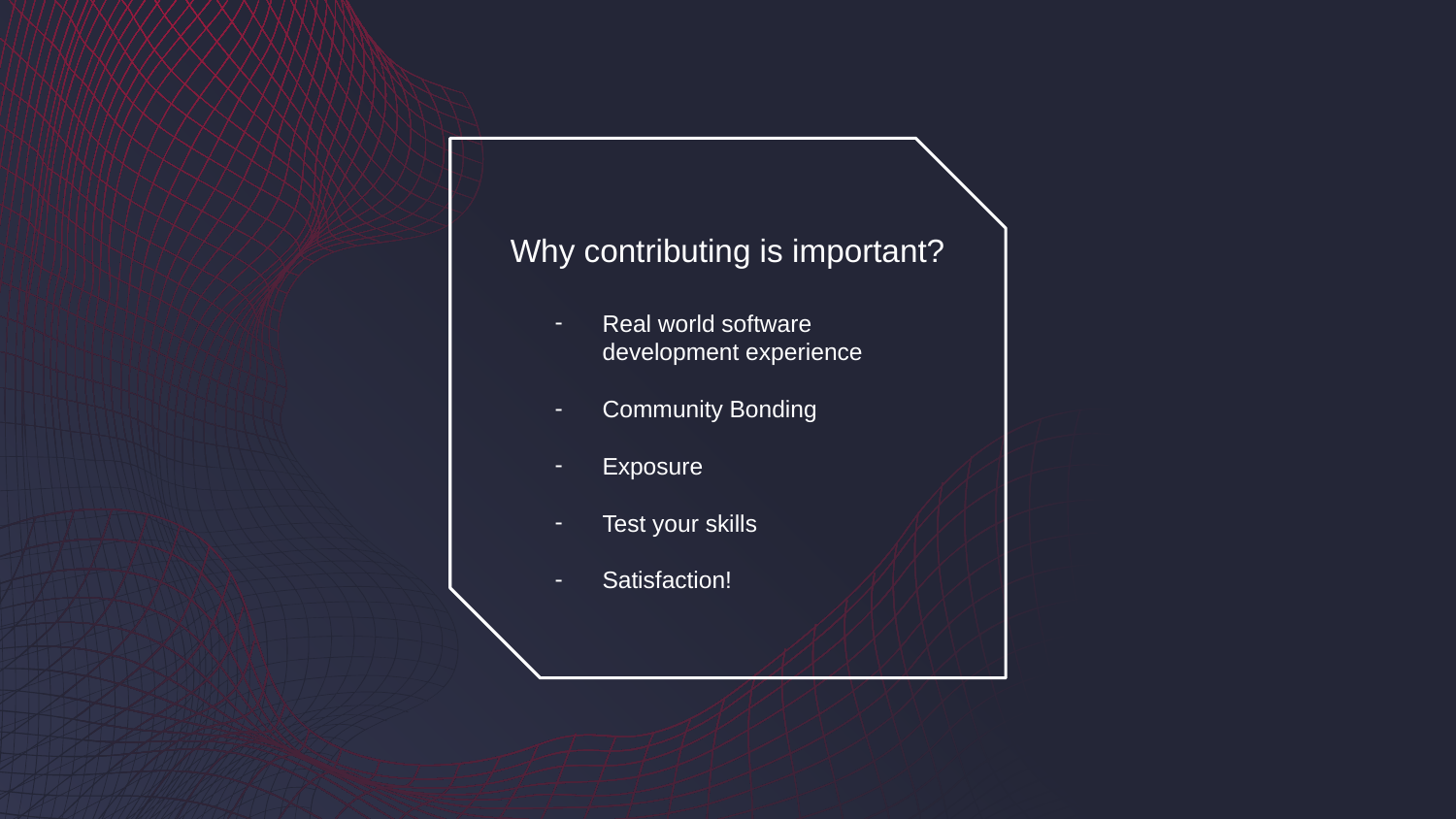

# Why contributing is important?
Real world software development experience

Community Bonding

Exposure

Test your skills

Satisfaction!